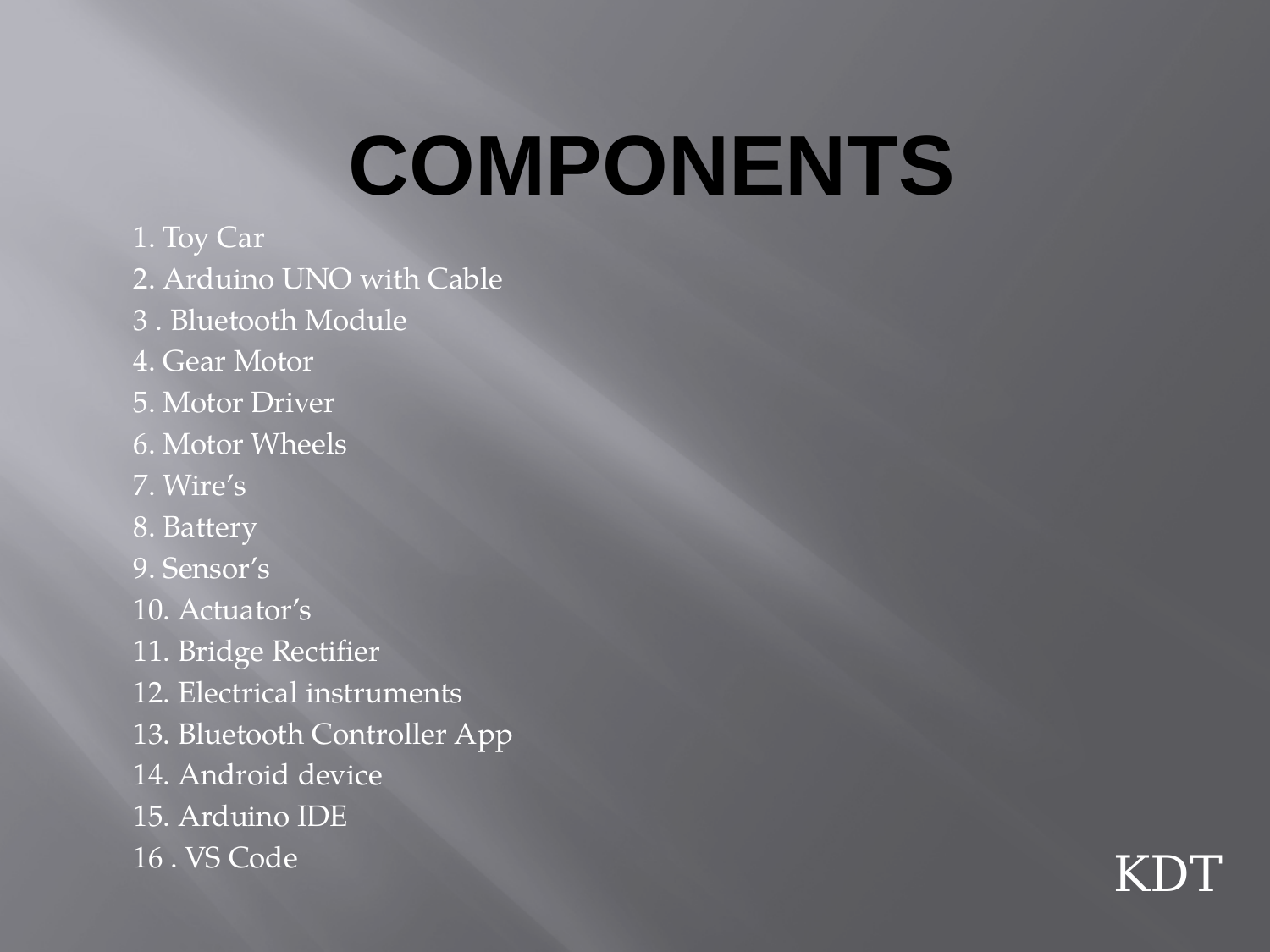

# Components
1. Toy Car
2. Arduino UNO with Cable
3 . Bluetooth Module
4. Gear Motor
5. Motor Driver
6. Motor Wheels
7. Wire’s
8. Battery
9. Sensor’s
10. Actuator’s
11. Bridge Rectifier
12. Electrical instruments
13. Bluetooth Controller App
14. Android device
15. Arduino IDE
16 . VS Code
KDT